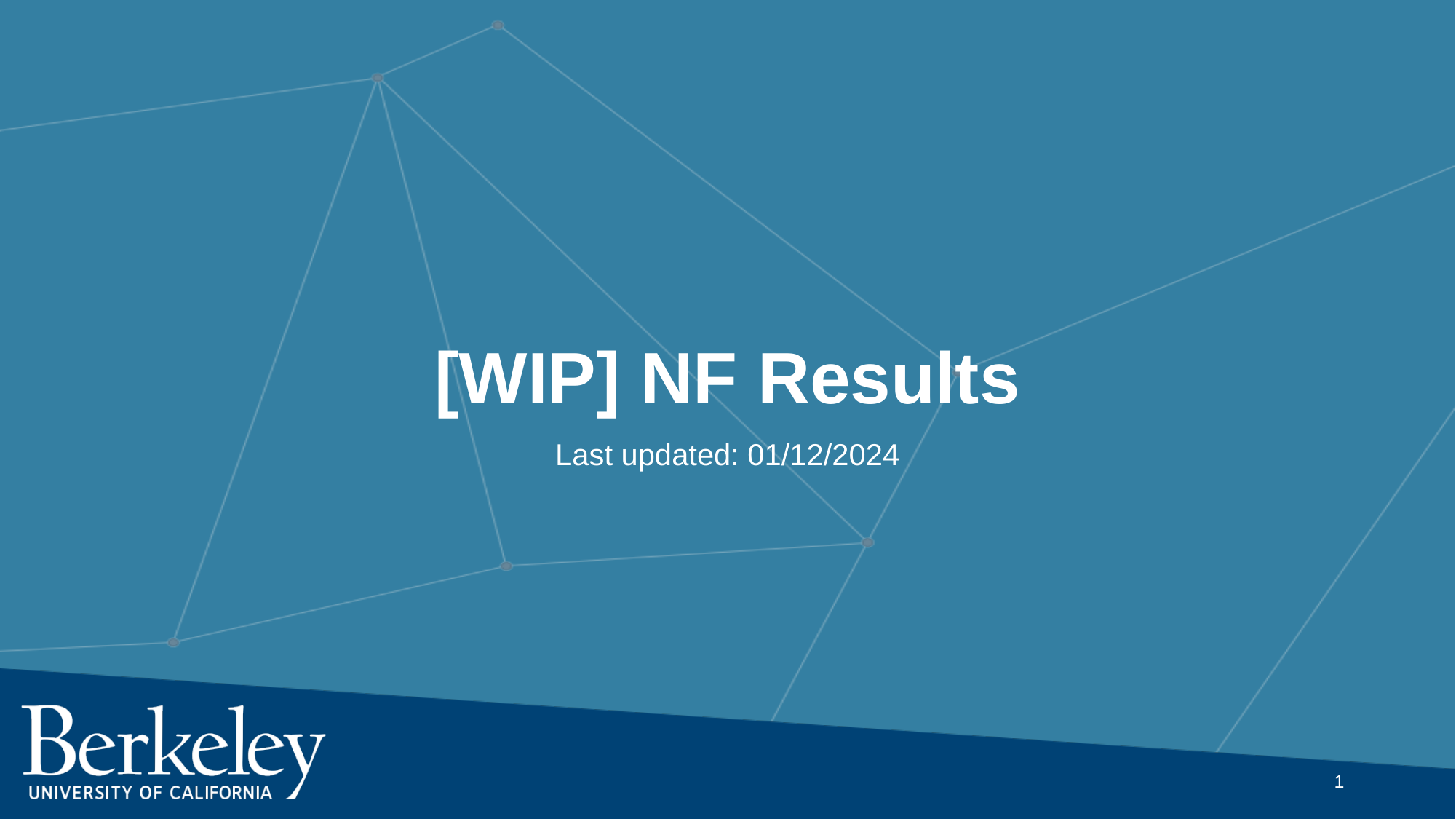

# [WIP] NF Results
Last updated: 01/12/2024
1